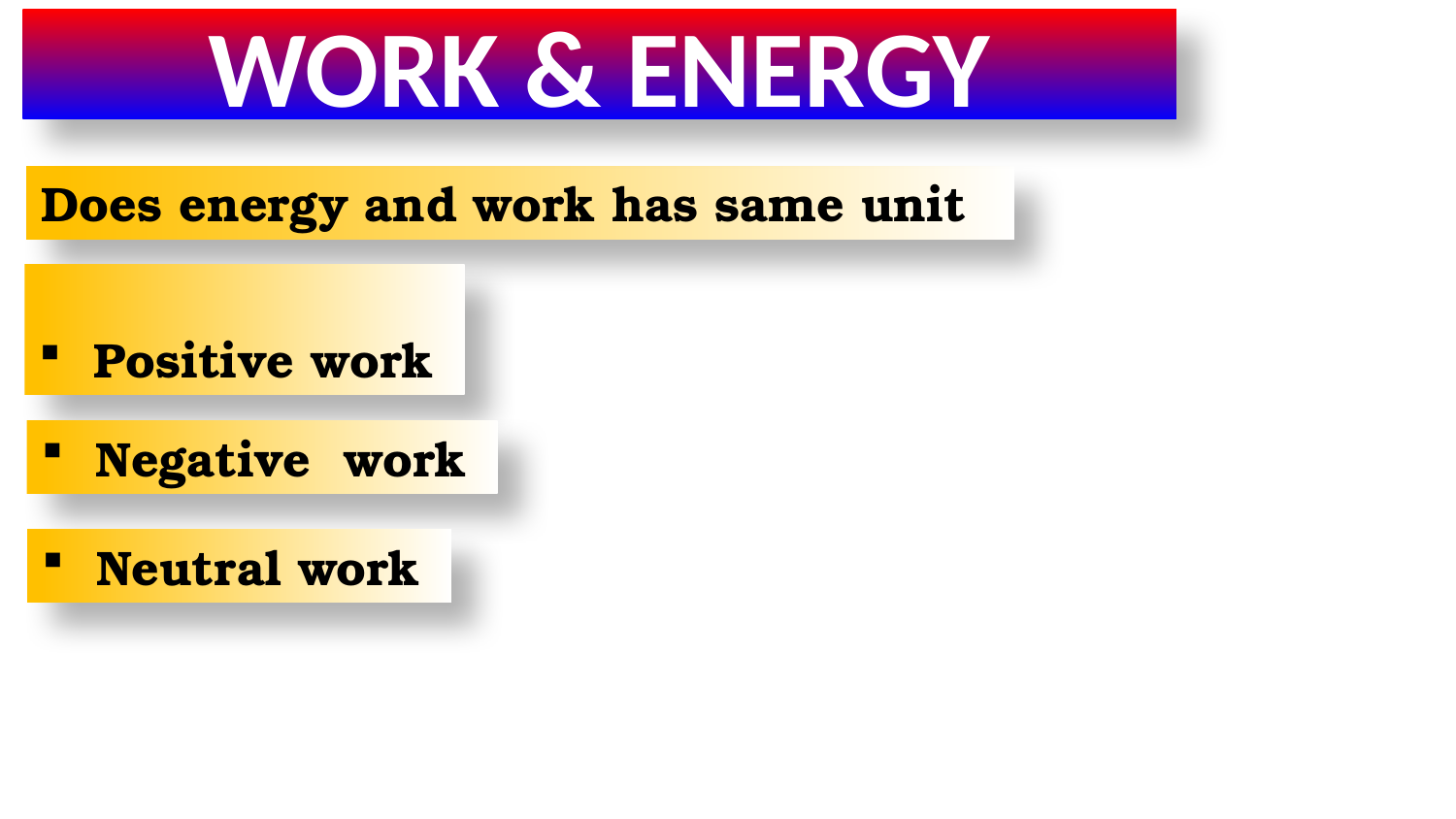

WORK & ENERGY
Does energy and work has same unit

Positive work
Negative  work
Neutral work